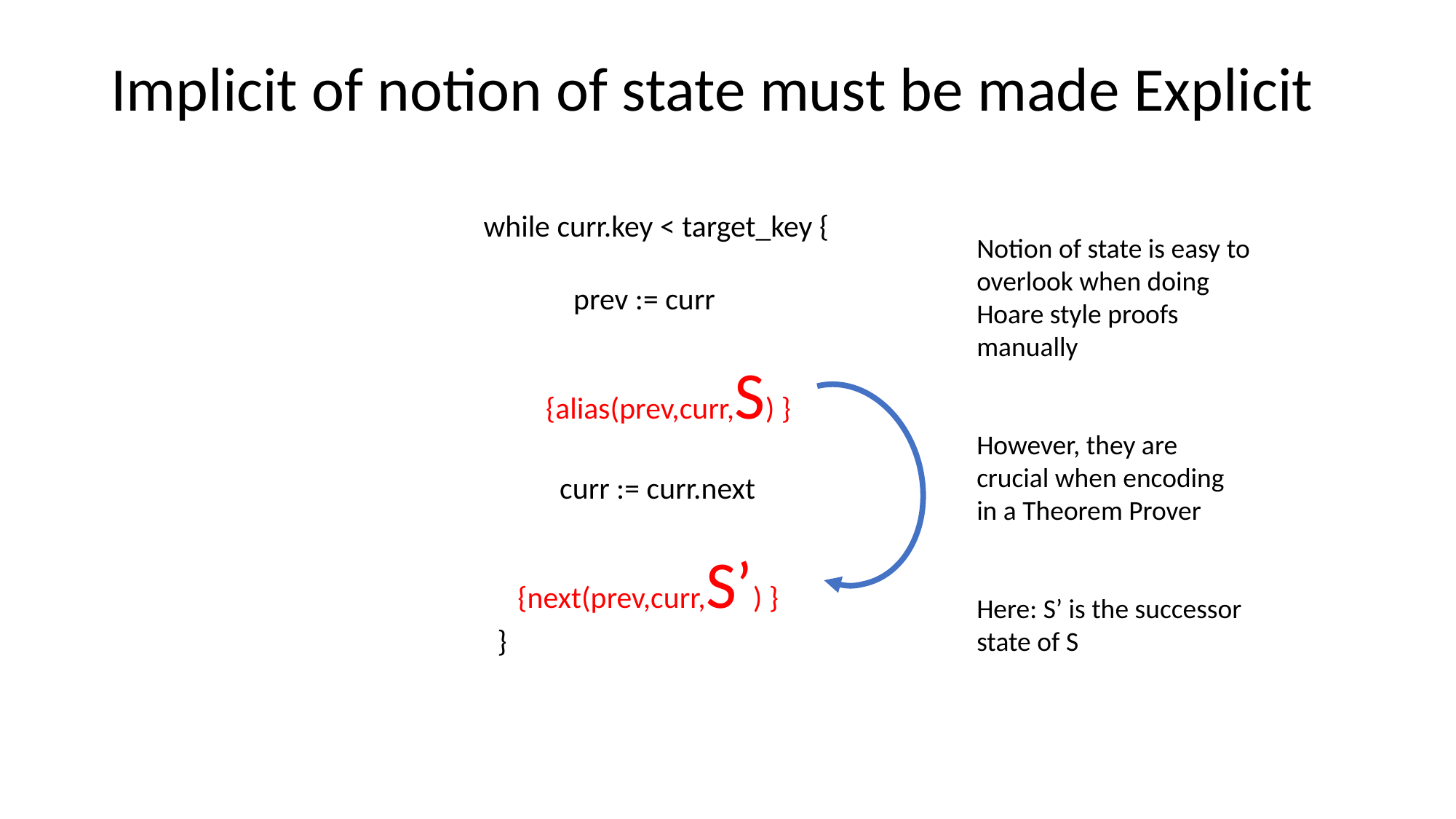

# Implicit of notion of state must be made Explicit

    while curr.key < target_key {

                 prev := curr

             {alias(prev,curr,S) }

               curr := curr.next

 {next(prev,curr,S’) }
      }

Notion of state is easy to overlook when doing Hoare style proofs manually

However, they are crucial when encoding  in a Theorem Prover

Here: S’ is the successor state of S